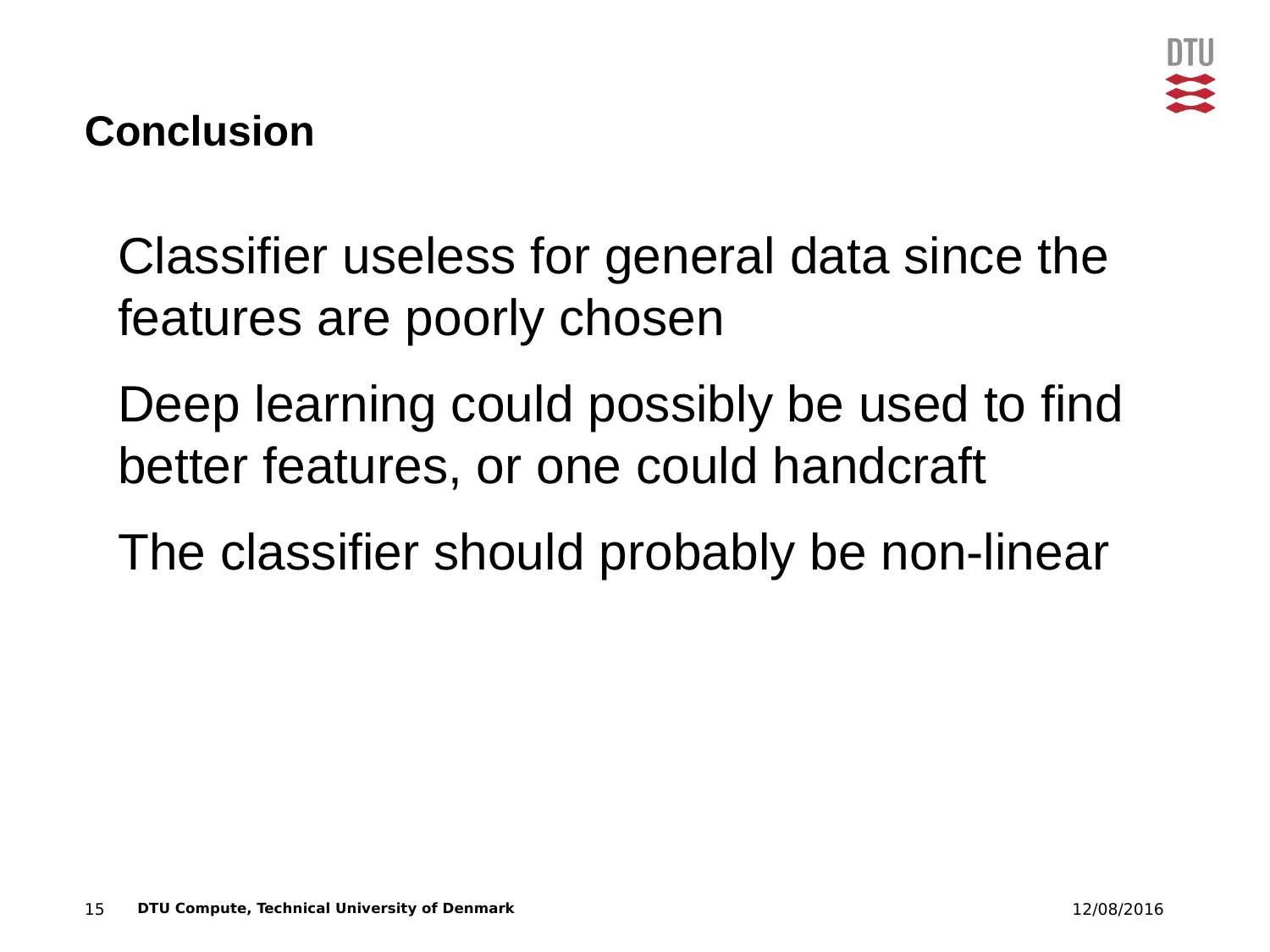

# Conclusion
Classifier useless for general data since the features are poorly chosen
Deep learning could possibly be used to find better features, or one could handcraft
The classifier should probably be non-linear